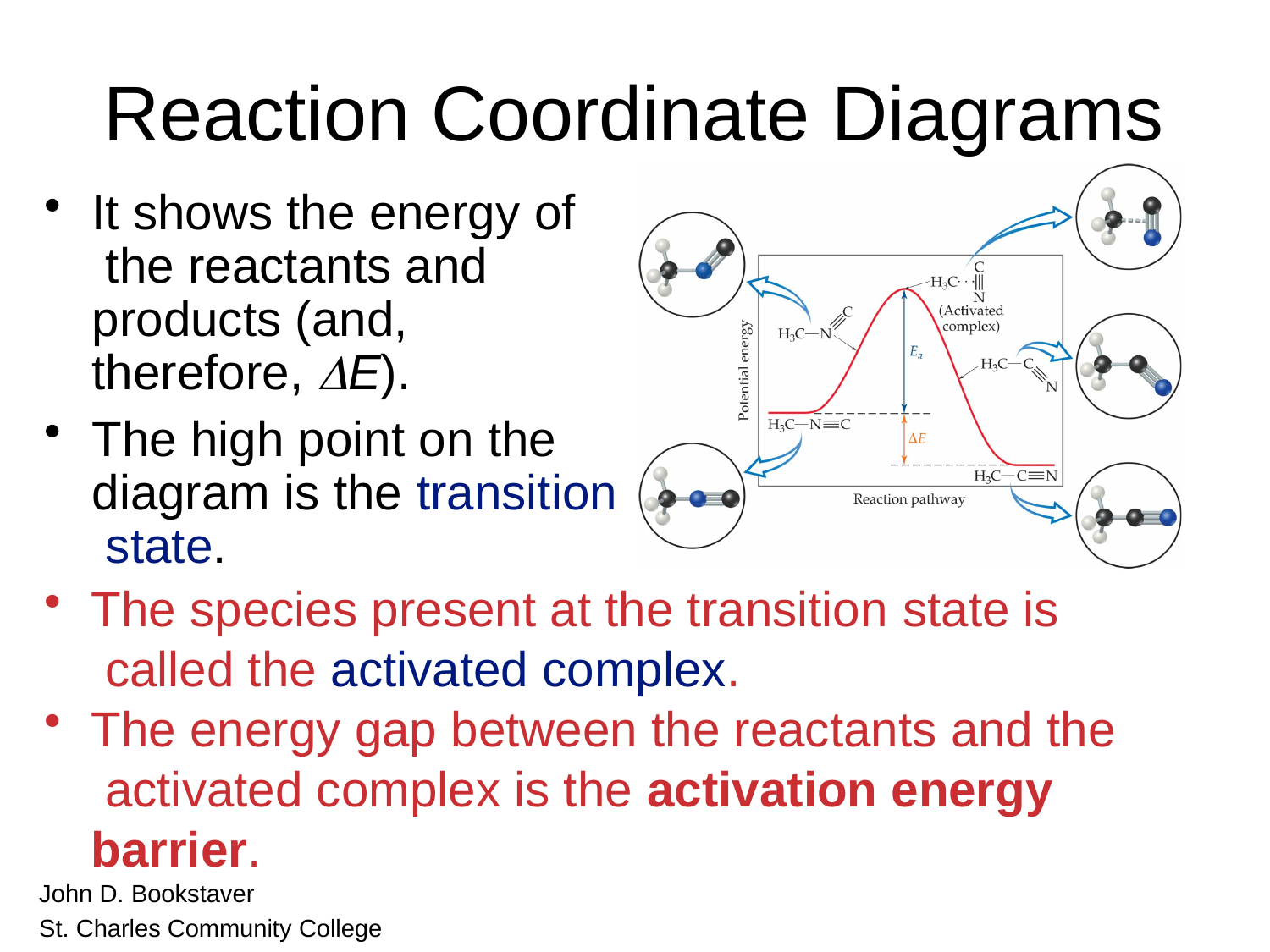

# Reaction Coordinate Diagrams

It shows the energy of  the reactants and  products (and,  therefore, ΔE).
The high point on the  diagram is the transition  state.
The species present at the transition state is  called the activated complex.
The energy gap between the reactants and the  activated complex is the activation energy  barrier.
John D. Bookstaver
St. Charles Community College